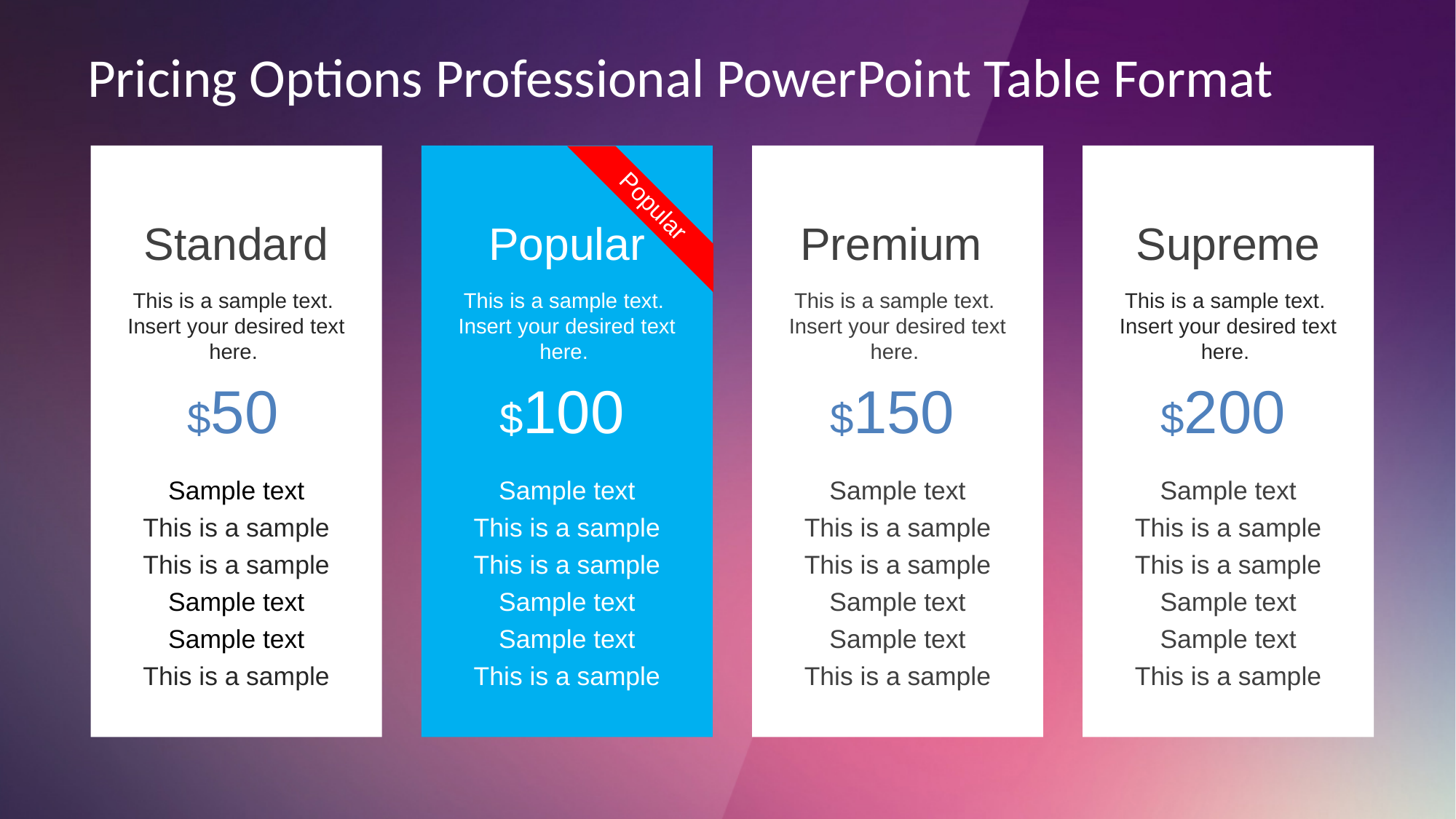

# Pricing Options Professional PowerPoint Table Format

Popular
Standard
Popular
Premium
Supreme
This is a sample text.
Insert your desired text here.
This is a sample text.
Insert your desired text here.
This is a sample text.
Insert your desired text here.
This is a sample text.
Insert your desired text here.
$50
$100
$150
$200
Sample text
This is a sample
This is a sample
Sample text
Sample text
This is a sample
Sample text
This is a sample
This is a sample
Sample text
Sample text
This is a sample
Sample text
This is a sample
This is a sample
Sample text
Sample text
This is a sample
Sample text
This is a sample
This is a sample
Sample text
Sample text
This is a sample